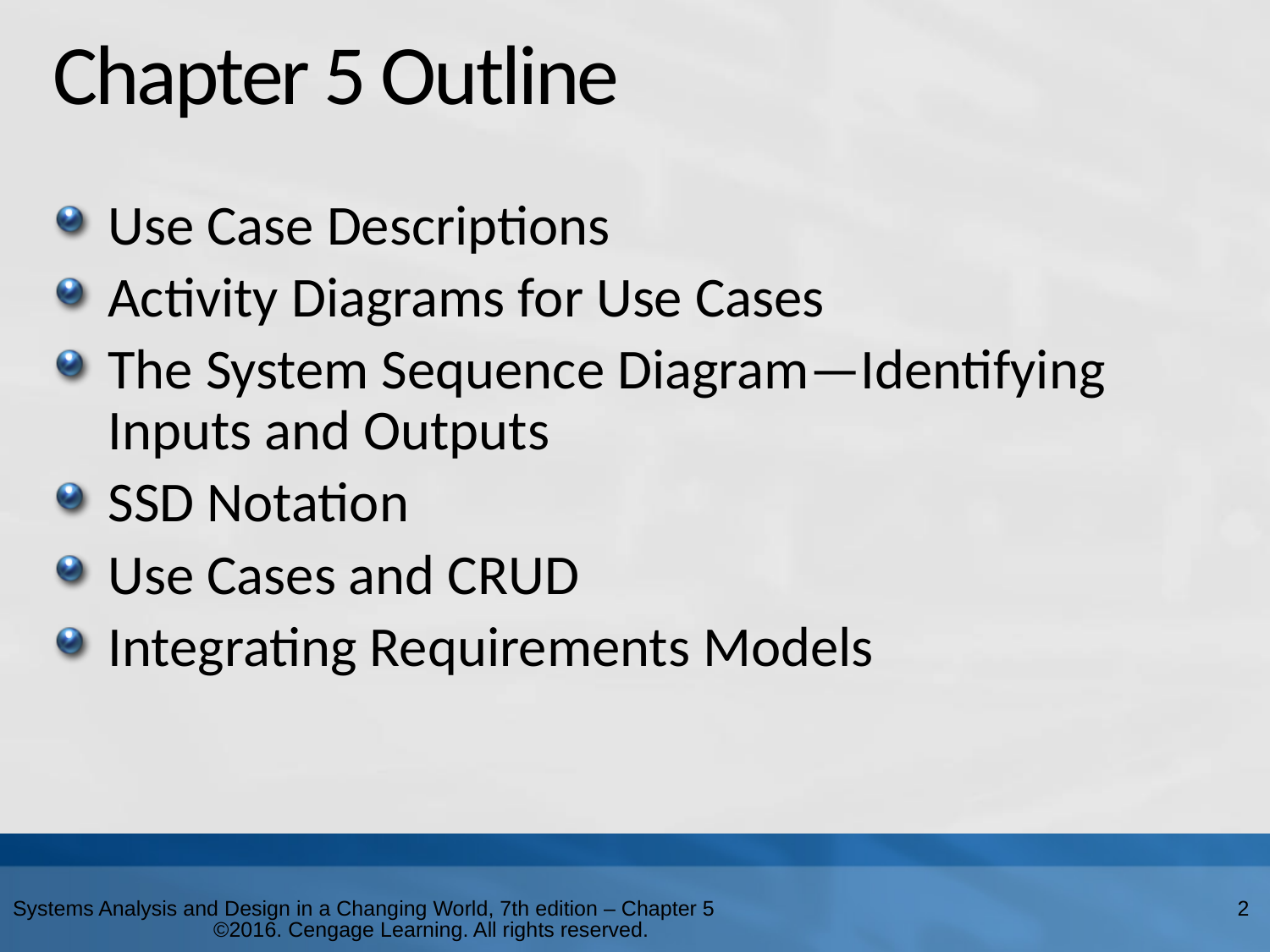

# Chapter 5 Outline
Use Case Descriptions
Activity Diagrams for Use Cases
The System Sequence Diagram—Identifying Inputs and Outputs
SSD Notation
Use Cases and CRUD
Integrating Requirements Models

Systems Analysis and Design in a Changing World, 7th edition – Chapter 5                                                      ©2016. Cengage Learning. All rights reserved.
2